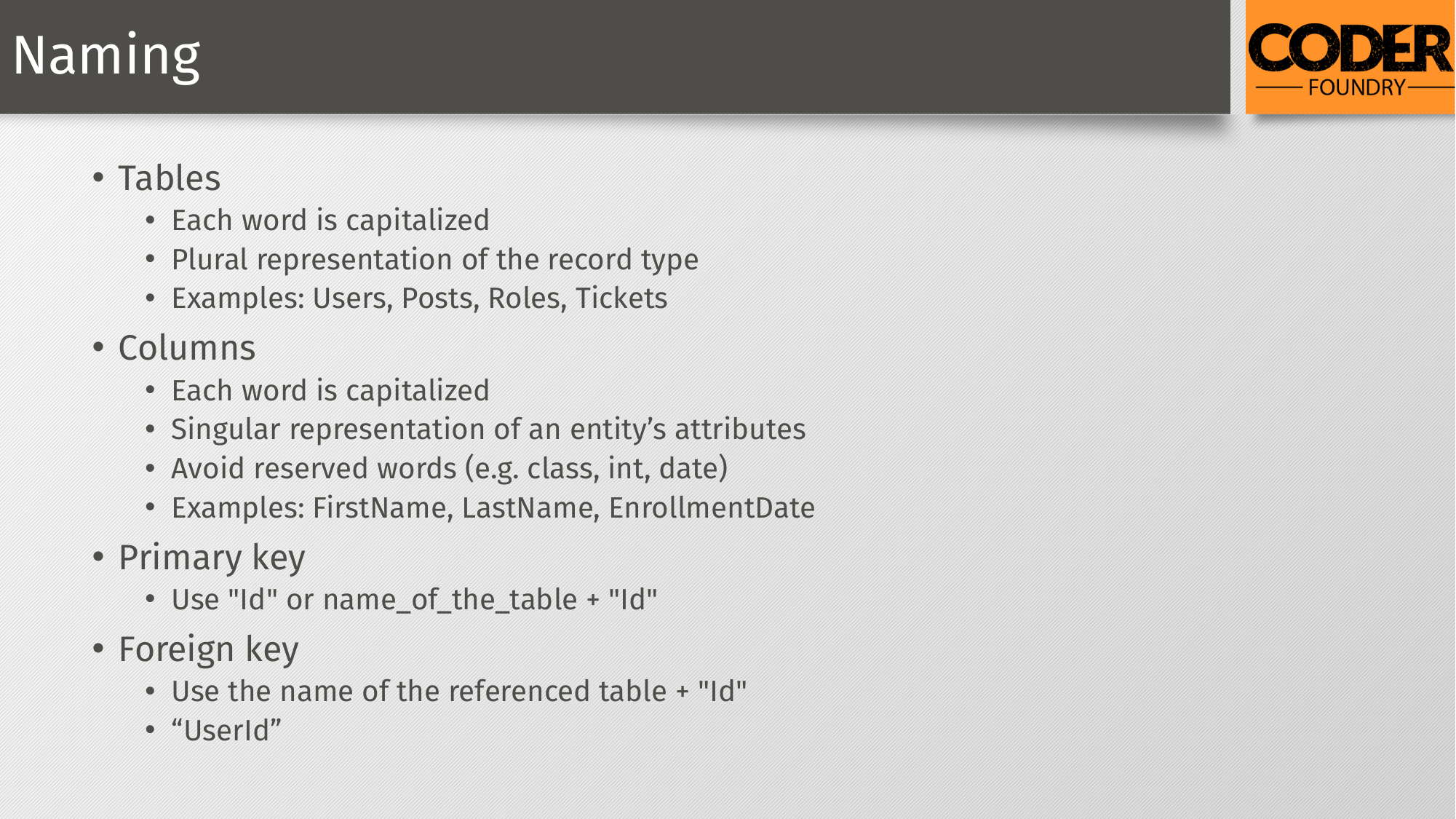

# Naming
Tables
Each word is capitalized
Plural representation of the record type
Examples: Users, Posts, Roles, Tickets
Columns
Each word is capitalized
Singular representation of an entity’s attributes
Avoid reserved words (e.g. class, int, date)
Examples: FirstName, LastName, EnrollmentDate
Primary key
Use "Id" or name_of_the_table + "Id"
Foreign key
Use the name of the referenced table + "Id"
“UserId”